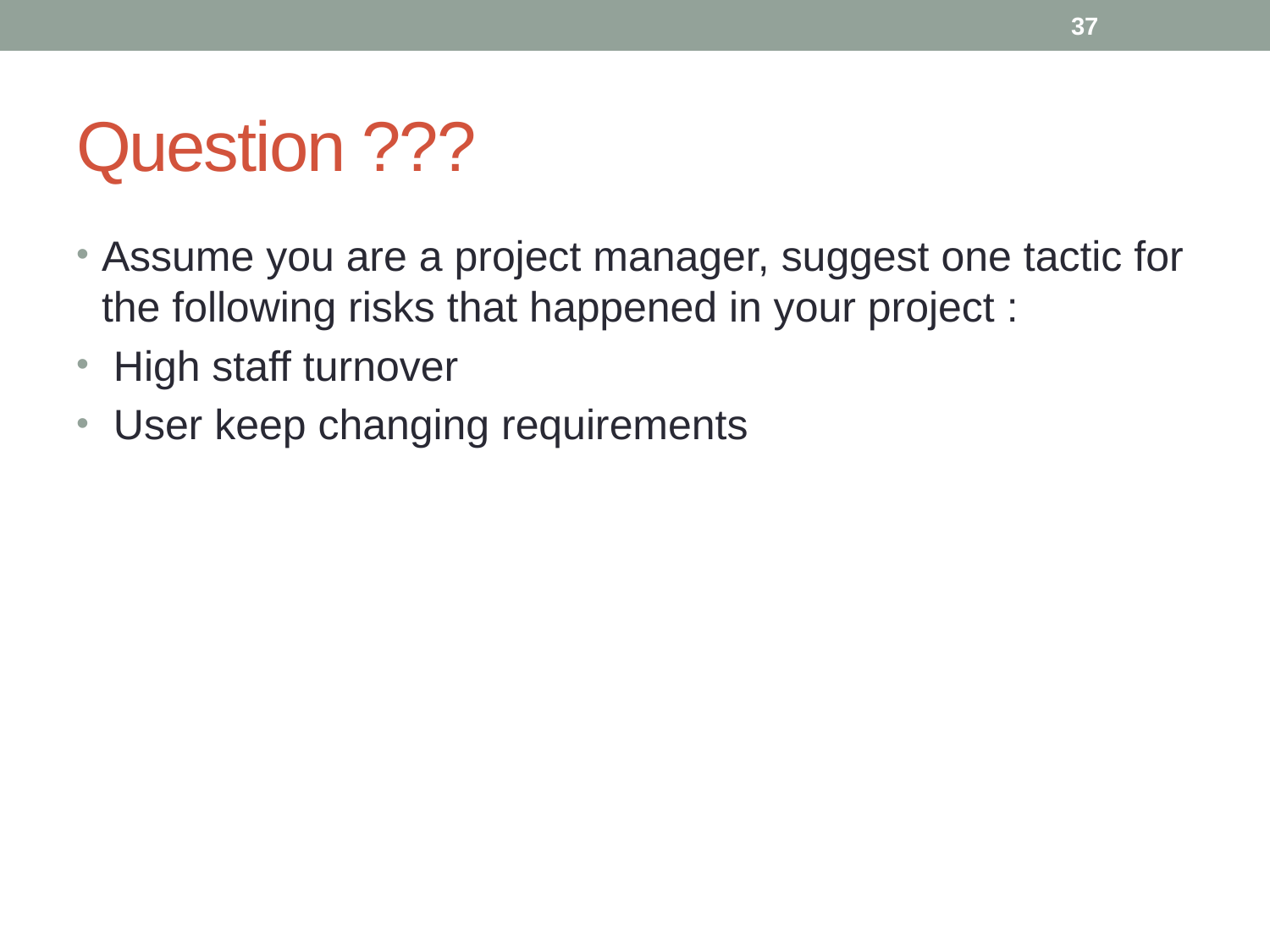

37
# Question ???
Assume you are a project manager, suggest one tactic for the following risks that happened in your project :
 High staff turnover
 User keep changing requirements